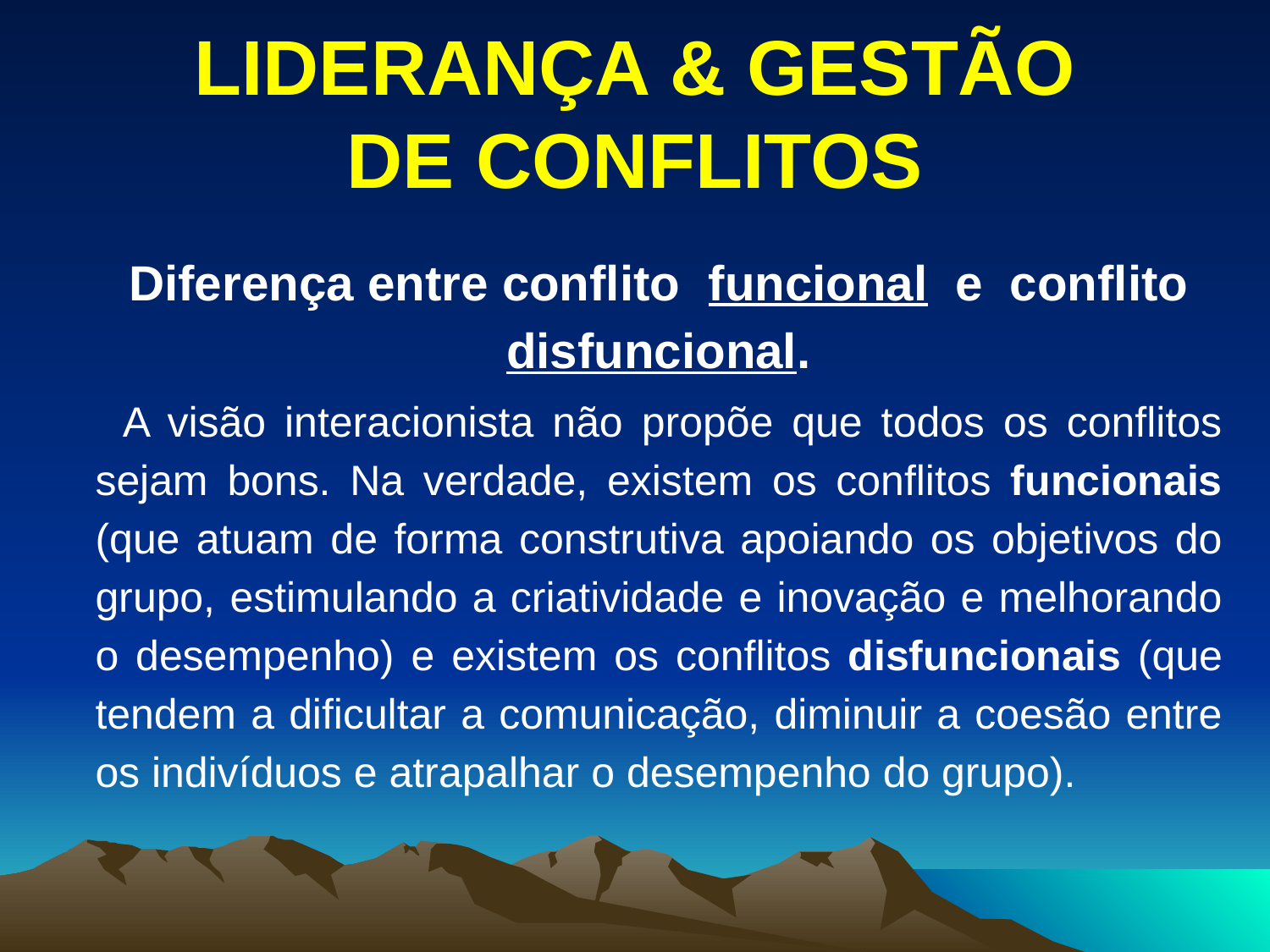

# LIDERANÇA & GESTÃO DE CONFLITOS
    Diferença entre conflito  funcional  e  conflito disfuncional.
    A visão interacionista não propõe que todos os conflitos sejam bons. Na verdade, existem os conflitos funcionais (que atuam de forma construtiva apoiando os objetivos do grupo, estimulando a criatividade e inovação e melhorando o desempenho) e existem os conflitos disfuncionais (que tendem a dificultar a comunicação, diminuir a coesão entre os indivíduos e atrapalhar o desempenho do grupo).